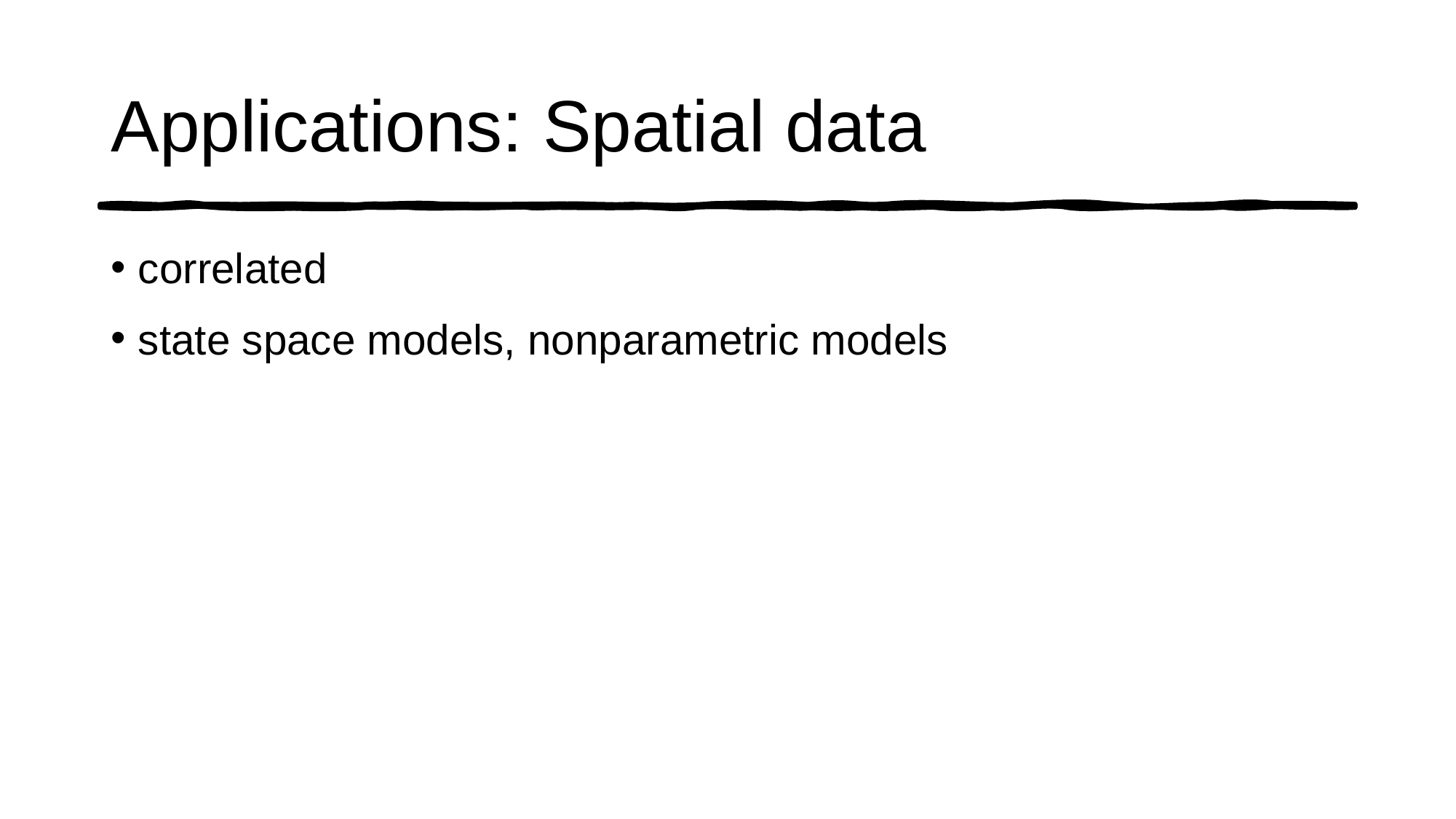

# Applications: Spatial data
correlated
state space models, nonparametric models